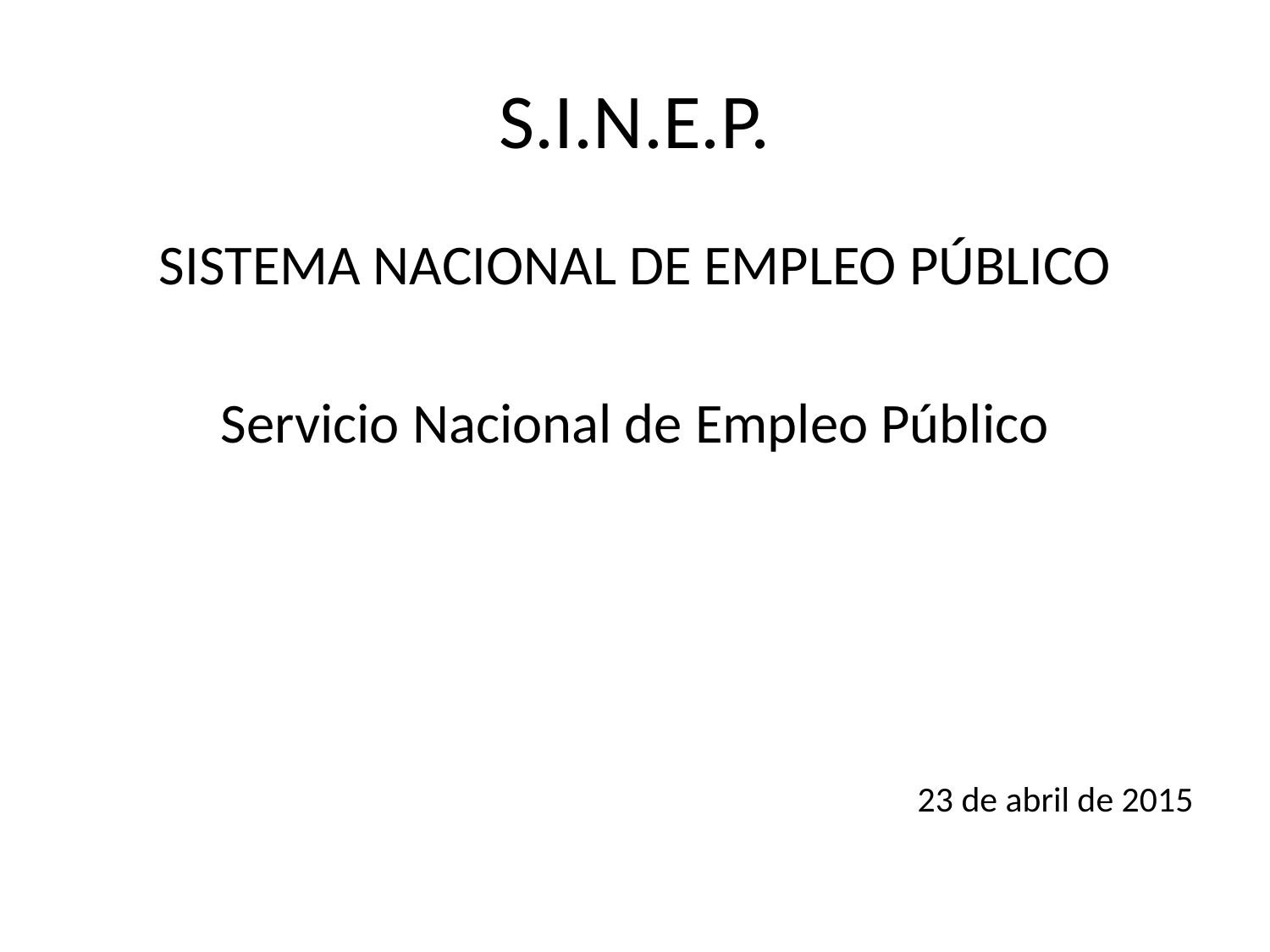

# S.I.N.E.P.
SISTEMA NACIONAL DE EMPLEO PÚBLICO

Servicio Nacional de Empleo Público

23 de abril de 2015